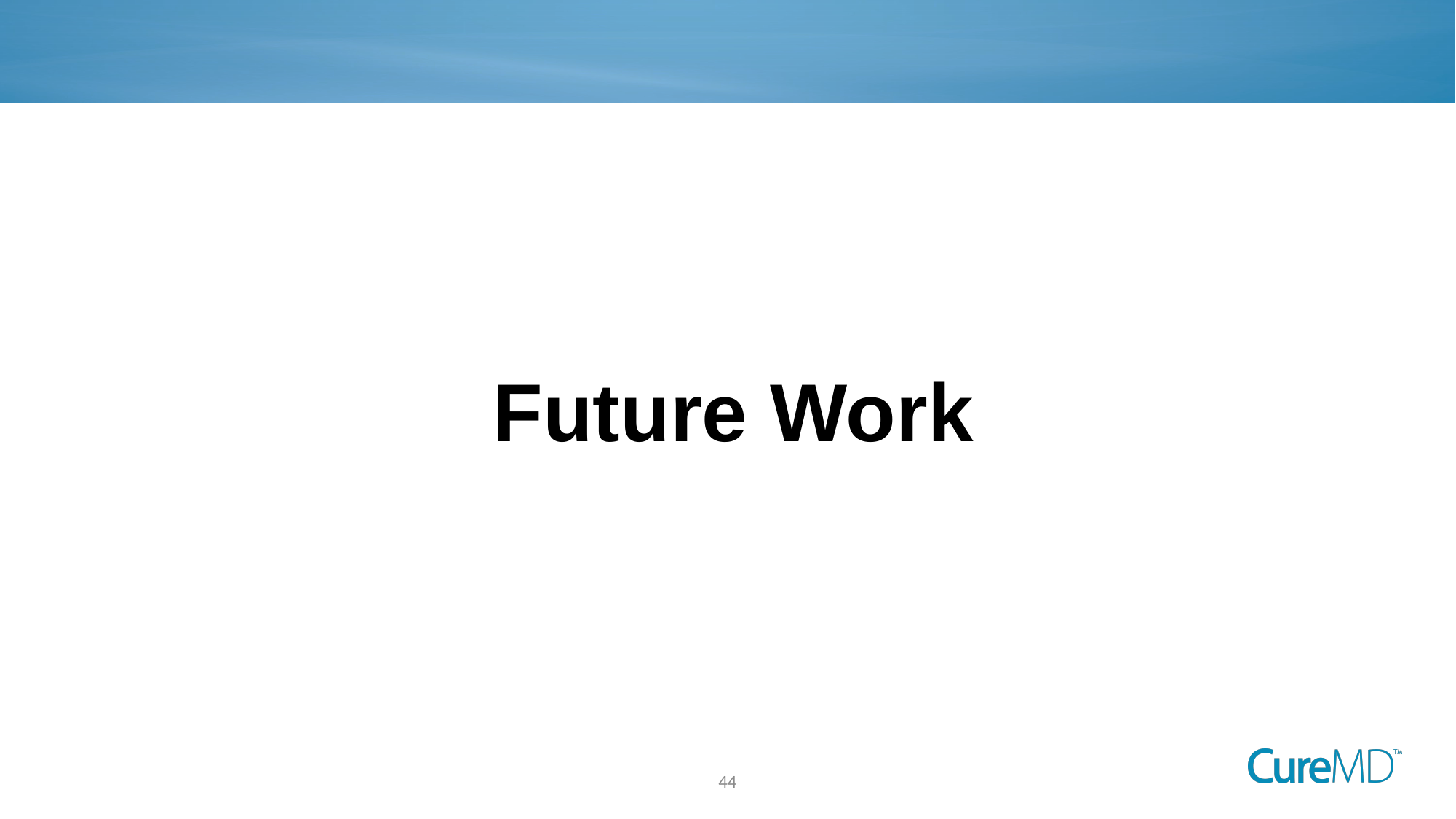

Future Work
# Triple Extraction Evaluation
44